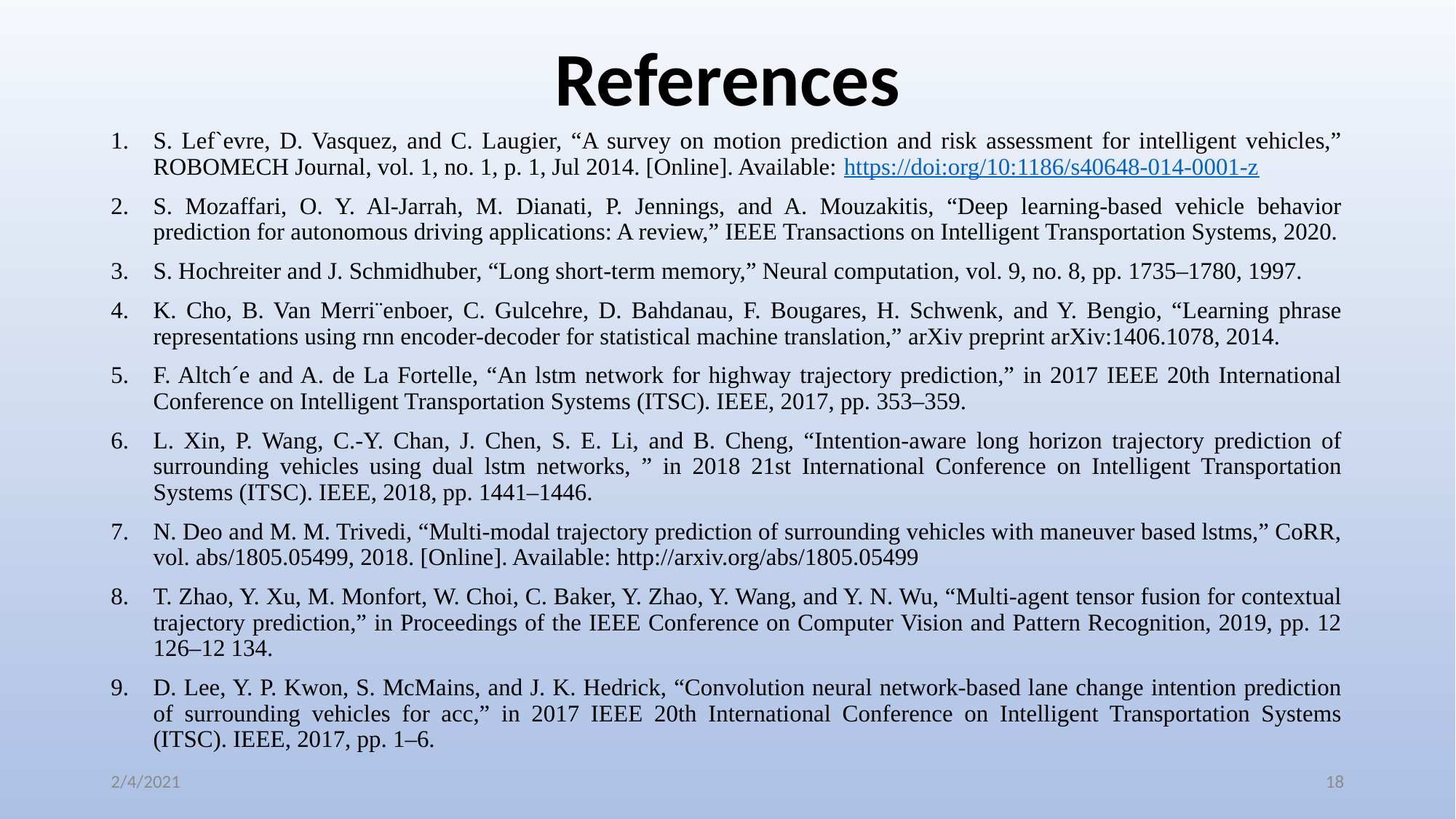

# References
S. Lef`evre, D. Vasquez, and C. Laugier, “A survey on motion prediction and risk assessment for intelligent vehicles,” ROBOMECH Journal, vol. 1, no. 1, p. 1, Jul 2014. [Online]. Available: https://doi:org/10:1186/s40648-014-0001-z
S. Mozaffari, O. Y. Al-Jarrah, M. Dianati, P. Jennings, and A. Mouzakitis, “Deep learning-based vehicle behavior prediction for autonomous driving applications: A review,” IEEE Transactions on Intelligent Transportation Systems, 2020.
S. Hochreiter and J. Schmidhuber, “Long short-term memory,” Neural computation, vol. 9, no. 8, pp. 1735–1780, 1997.
K. Cho, B. Van Merri¨enboer, C. Gulcehre, D. Bahdanau, F. Bougares, H. Schwenk, and Y. Bengio, “Learning phrase representations using rnn encoder-decoder for statistical machine translation,” arXiv preprint arXiv:1406.1078, 2014.
F. Altch´e and A. de La Fortelle, “An lstm network for highway trajectory prediction,” in 2017 IEEE 20th International Conference on Intelligent Transportation Systems (ITSC). IEEE, 2017, pp. 353–359.
L. Xin, P. Wang, C.-Y. Chan, J. Chen, S. E. Li, and B. Cheng, “Intention-aware long horizon trajectory prediction of surrounding vehicles using dual lstm networks, ” in 2018 21st International Conference on Intelligent Transportation Systems (ITSC). IEEE, 2018, pp. 1441–1446.
N. Deo and M. M. Trivedi, “Multi-modal trajectory prediction of surrounding vehicles with maneuver based lstms,” CoRR, vol. abs/1805.05499, 2018. [Online]. Available: http://arxiv.org/abs/1805.05499
T. Zhao, Y. Xu, M. Monfort, W. Choi, C. Baker, Y. Zhao, Y. Wang, and Y. N. Wu, “Multi-agent tensor fusion for contextual trajectory prediction,” in Proceedings of the IEEE Conference on Computer Vision and Pattern Recognition, 2019, pp. 12 126–12 134.
D. Lee, Y. P. Kwon, S. McMains, and J. K. Hedrick, “Convolution neural network-based lane change intention prediction of surrounding vehicles for acc,” in 2017 IEEE 20th International Conference on Intelligent Transportation Systems (ITSC). IEEE, 2017, pp. 1–6.

2/4/2021
18